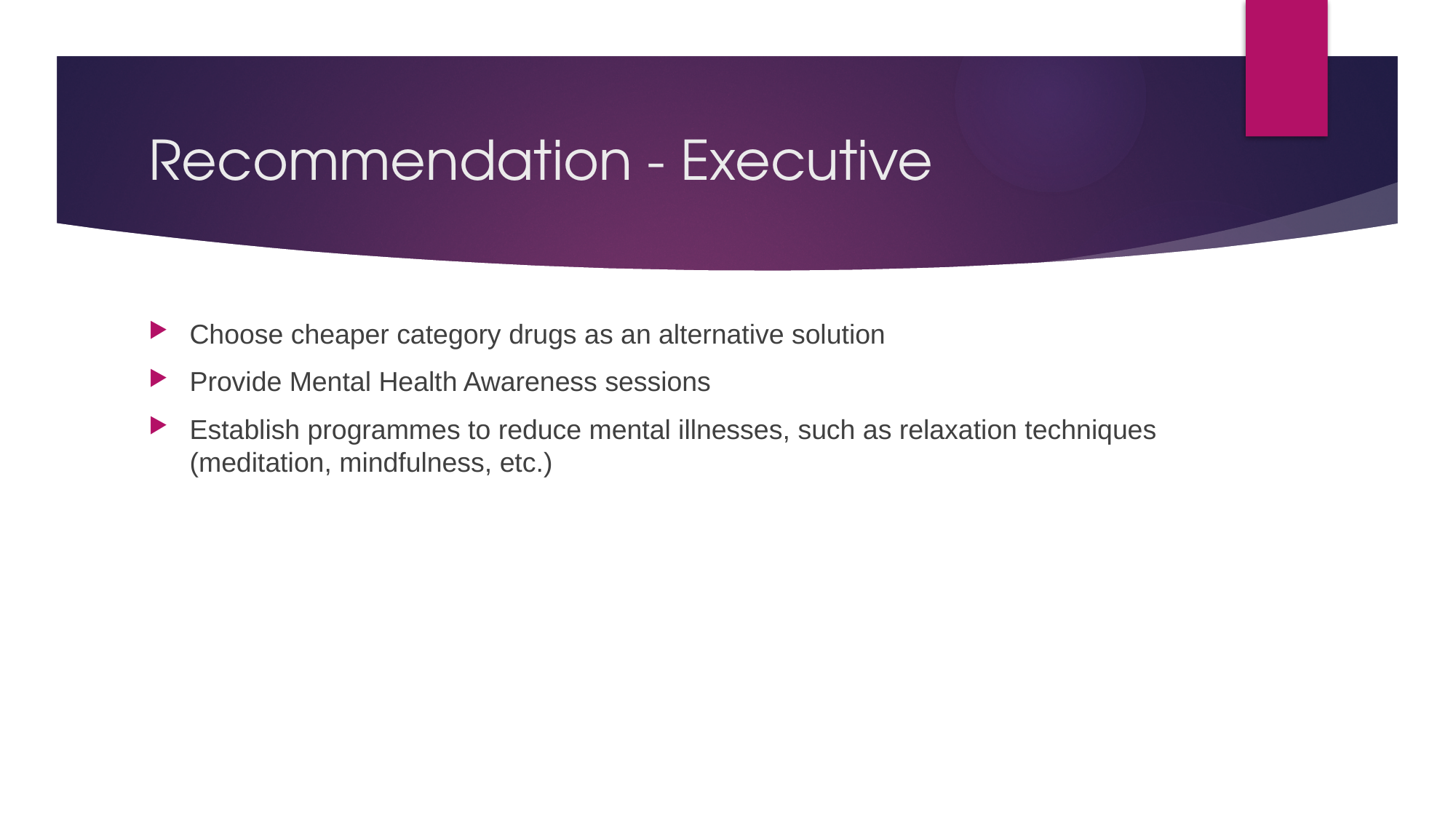

# Recommendation - Executive
Choose cheaper category drugs as an alternative solution
Provide Mental Health Awareness sessions
Establish programmes to reduce mental illnesses, such as relaxation techniques (meditation, mindfulness, etc.)